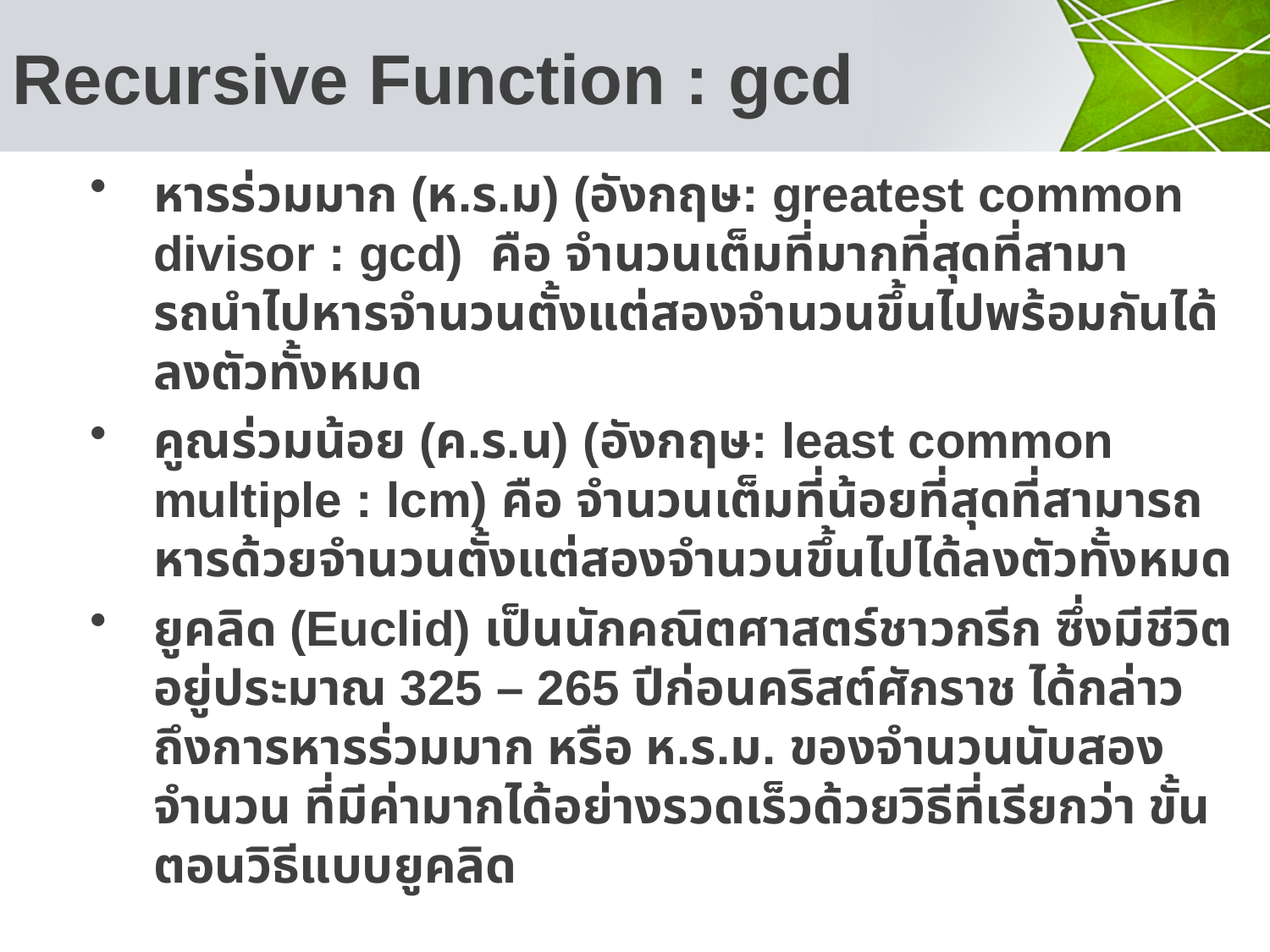

# Recursive Function : gcd
หารร่วมมาก (ห.ร.ม) (อังกฤษ: greatest common divisor : gcd)  คือ จำนวนเต็มที่มากที่สุดที่สามารถนําไปหารจำนวนตั้งแต่สองจำนวนขึ้นไปพร้อมกันได้ลงตัวทั้งหมด
คูณร่วมน้อย (ค.ร.น) (อังกฤษ: least common multiple : lcm) คือ จำนวนเต็มที่น้อยที่สุดที่สามารถหารด้วยจำนวนตั้งแต่สองจำนวนขึ้นไปได้ลงตัวทั้งหมด
ยูคลิด (Euclid) เป็นนักคณิตศาสตร์ชาวกรีก ซึ่งมีชีวิตอยู่ประมาณ 325 – 265 ปีก่อนคริสต์ศักราช ได้กล่าวถึงการหารร่วมมาก หรือ ห.ร.ม. ของจำนวนนับสองจำนวน ที่มีค่ามากได้อย่างรวดเร็วด้วยวิธีที่เรียกว่า ขั้นตอนวิธีแบบยูคลิด